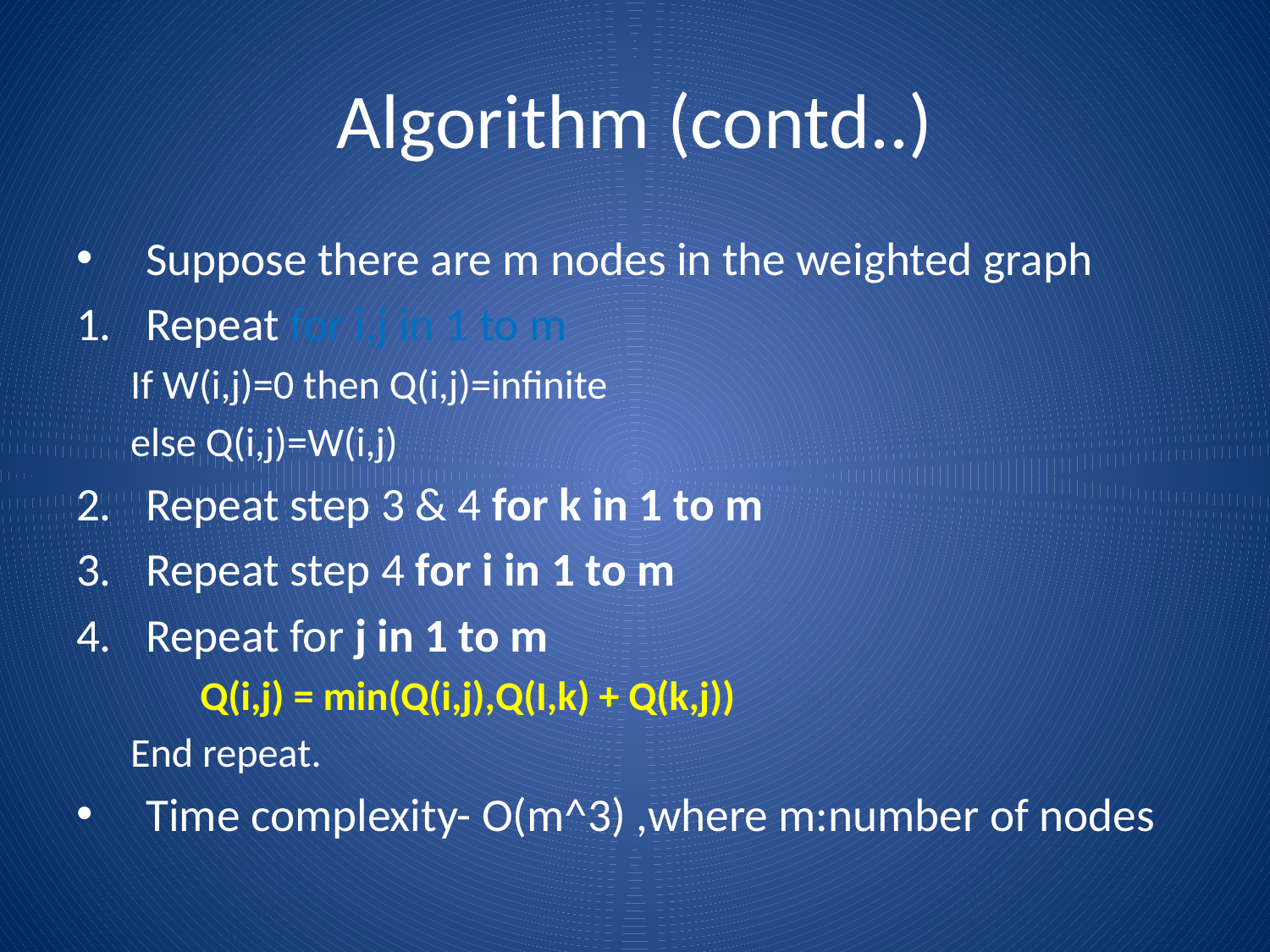

# Algorithm (contd..)
Suppose there are m nodes in the weighted graph
Repeat for i,j in 1 to m
If W(i,j)=0 then Q(i,j)=infinite
else Q(i,j)=W(i,j)
Repeat step 3 & 4 for k in 1 to m
Repeat step 4 for i in 1 to m
Repeat for j in 1 to m
	Q(i,j) = min(Q(i,j),Q(I,k) + Q(k,j))
End repeat.
Time complexity- O(m^3) ,where m:number of nodes